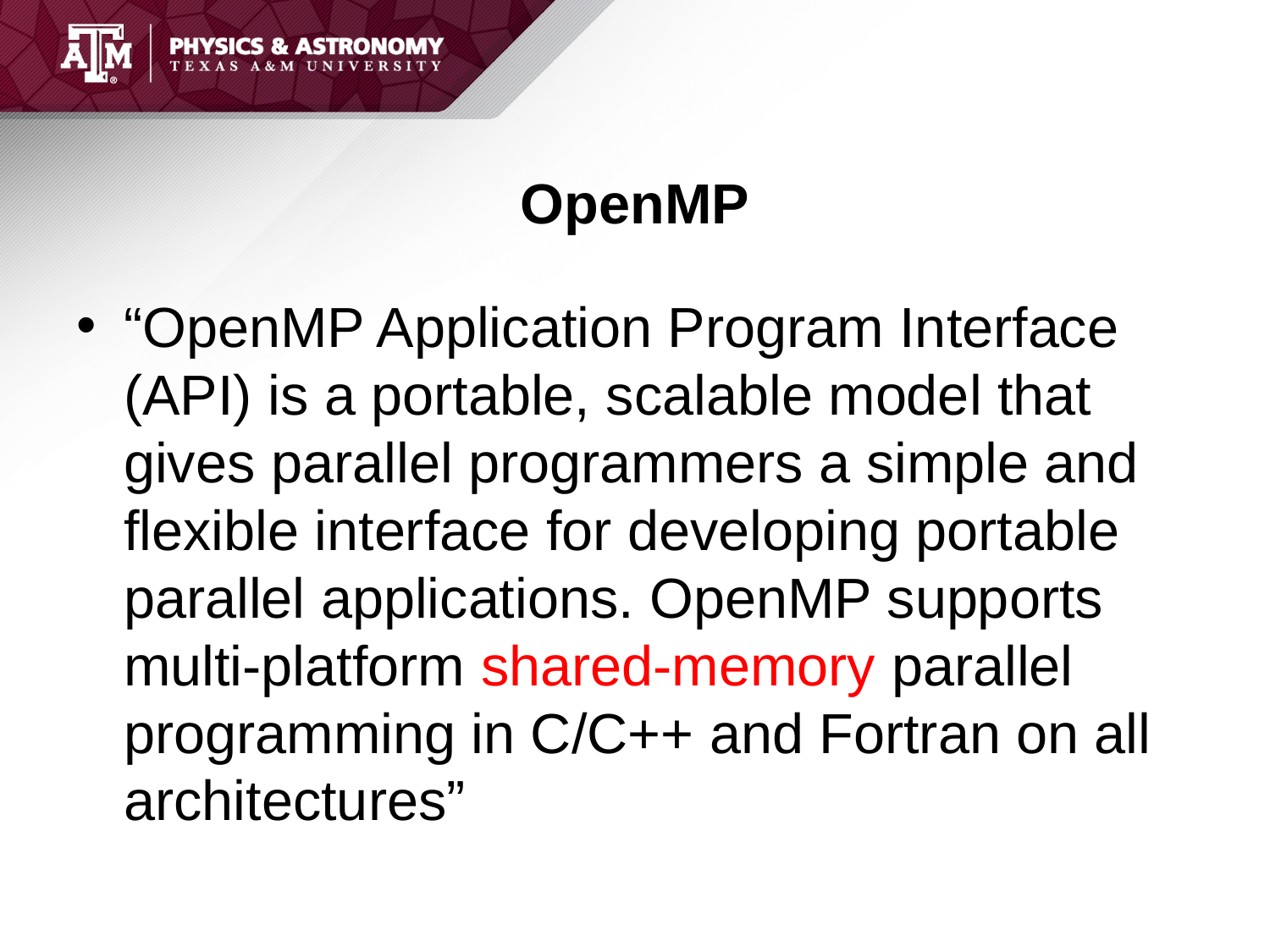

# OpenMP
“OpenMP Application Program Interface (API) is a portable, scalable model that gives parallel programmers a simple and flexible interface for developing portable parallel applications. OpenMP supports multi-platform shared-memory parallel programming in C/C++ and Fortran on all architectures”